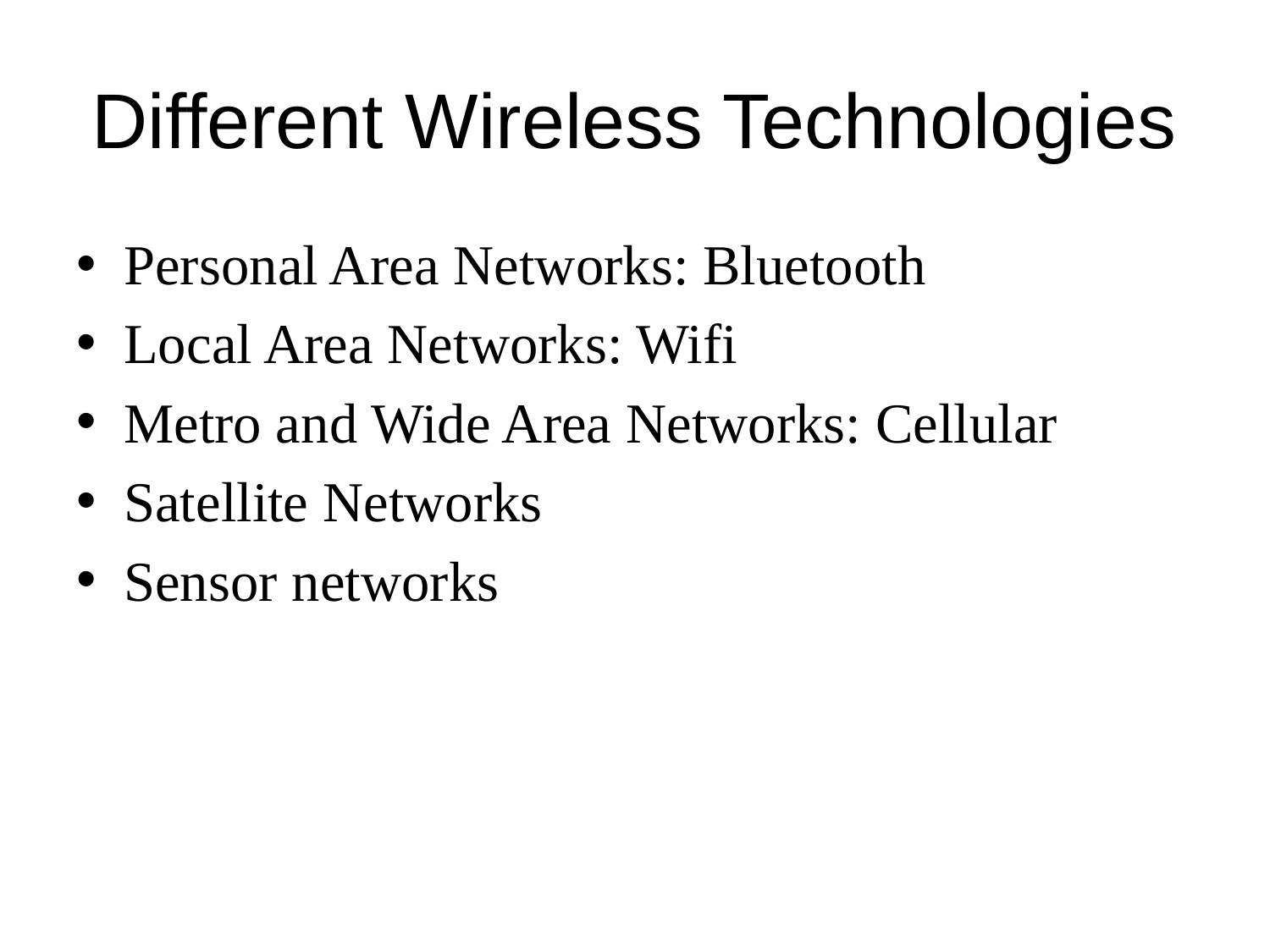

# Different Wireless Technologies
Personal Area Networks: Bluetooth
Local Area Networks: Wifi
Metro and Wide Area Networks: Cellular
Satellite Networks
Sensor networks